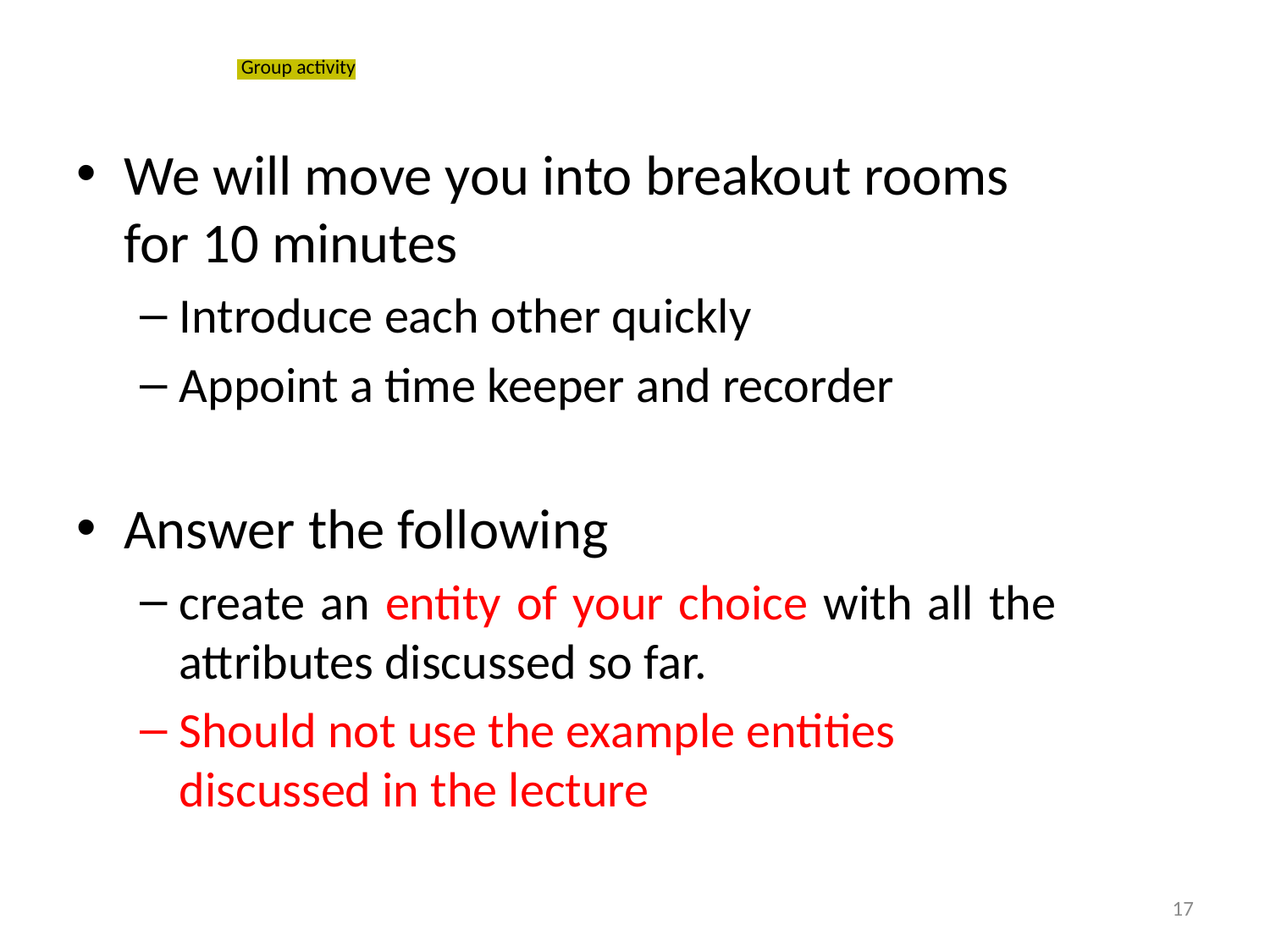

# Group activity
We will move you into breakout rooms for 10 minutes
Introduce each other quickly
Appoint a time keeper and recorder

Answer the following
create an entity of your choice with all the attributes discussed so far.
Should not use the example entities discussed in the lecture
17